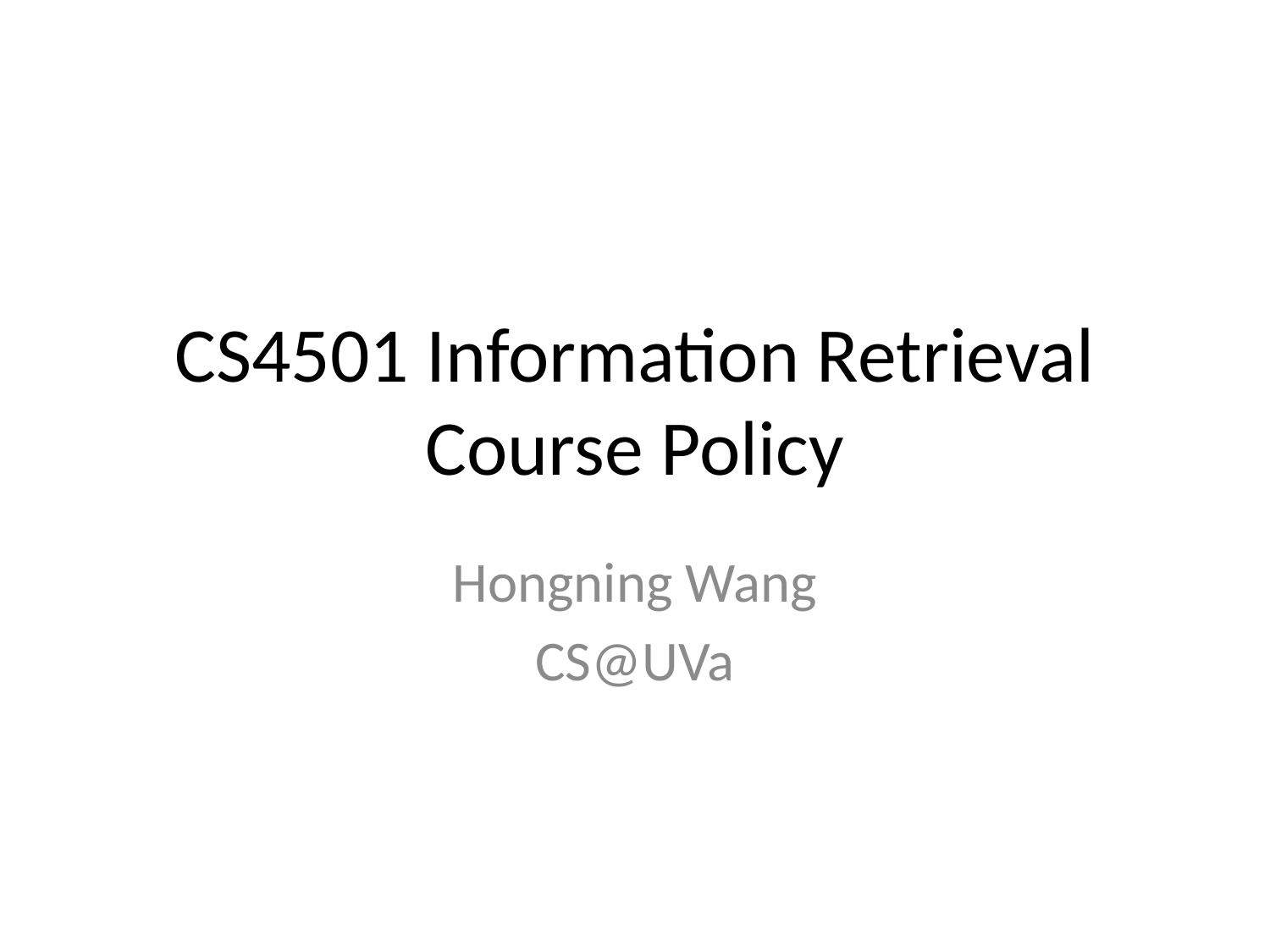

# CS4501 Information Retrieval Course Policy
Hongning Wang
CS@UVa